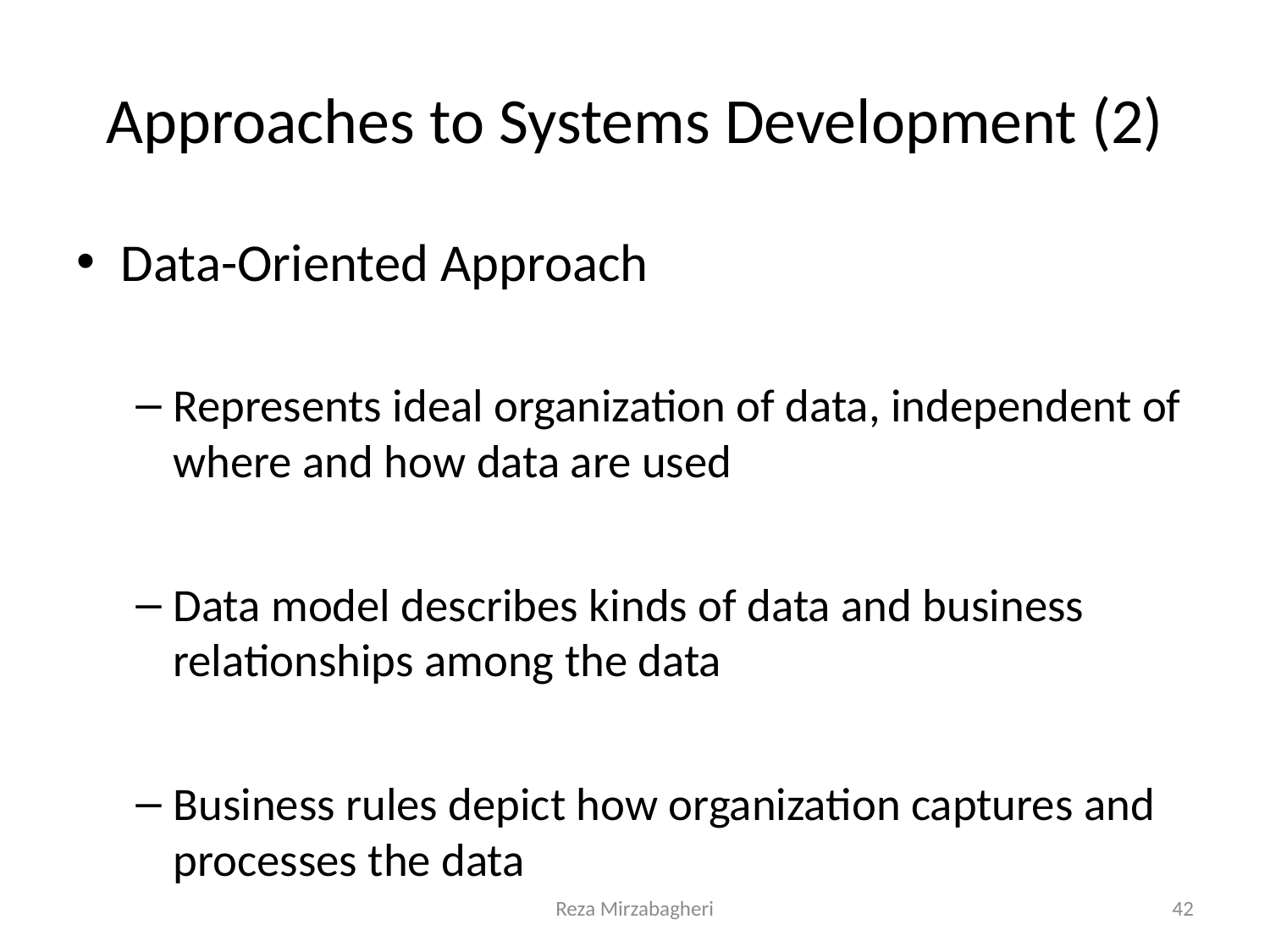

# Approaches to Systems Development (2)
Data-Oriented Approach

Represents ideal organization of data, independent of where and how data are used

Data model describes kinds of data and business relationships among the data

Business rules depict how organization captures and processes the data
Reza Mirzabagheri
42